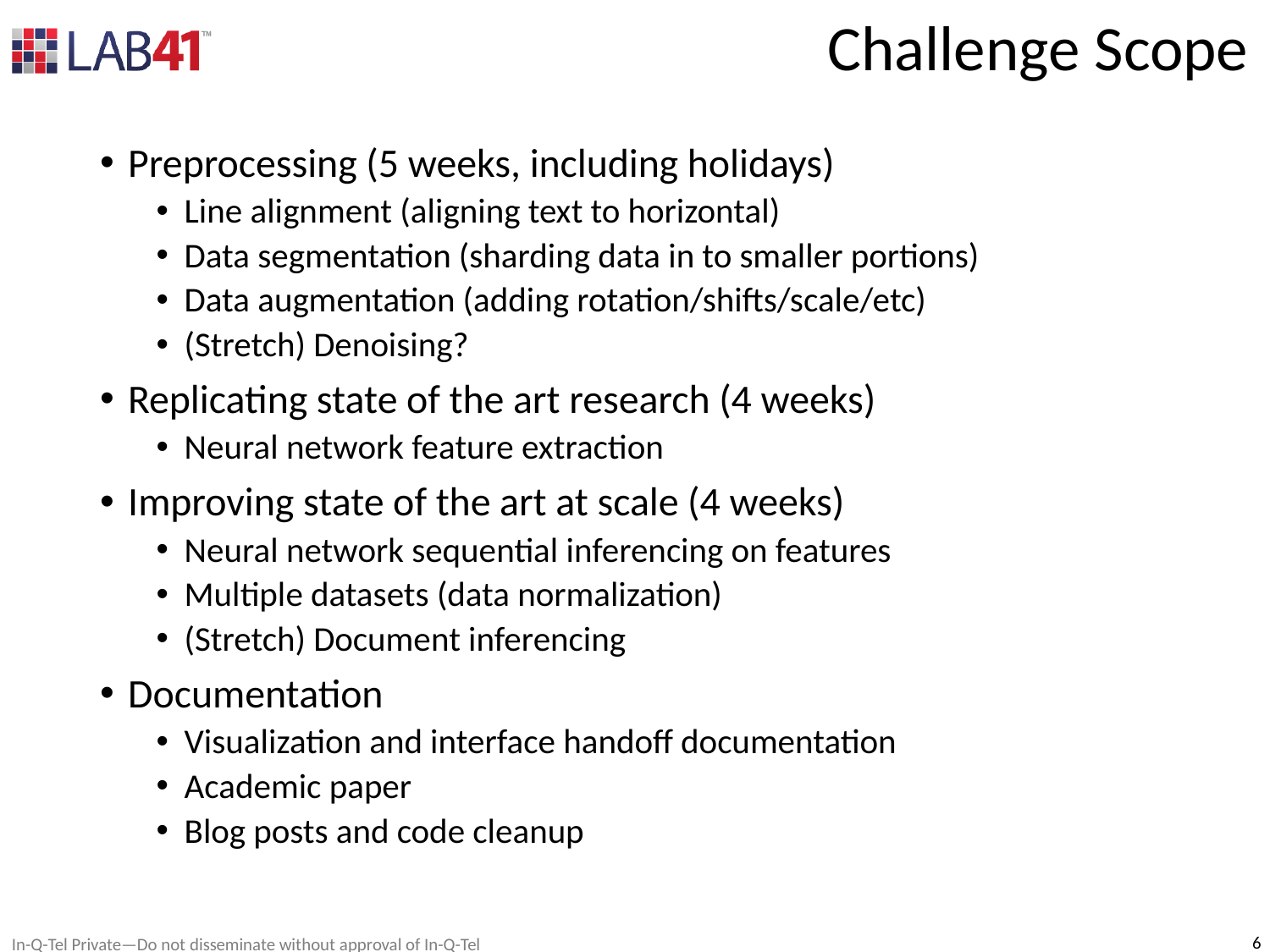

# Challenge Scope
Preprocessing (5 weeks, including holidays)
Line alignment (aligning text to horizontal)
Data segmentation (sharding data in to smaller portions)
Data augmentation (adding rotation/shifts/scale/etc)
(Stretch) Denoising?
Replicating state of the art research (4 weeks)
Neural network feature extraction
Improving state of the art at scale (4 weeks)
Neural network sequential inferencing on features
Multiple datasets (data normalization)
(Stretch) Document inferencing
Documentation
Visualization and interface handoff documentation
Academic paper
Blog posts and code cleanup